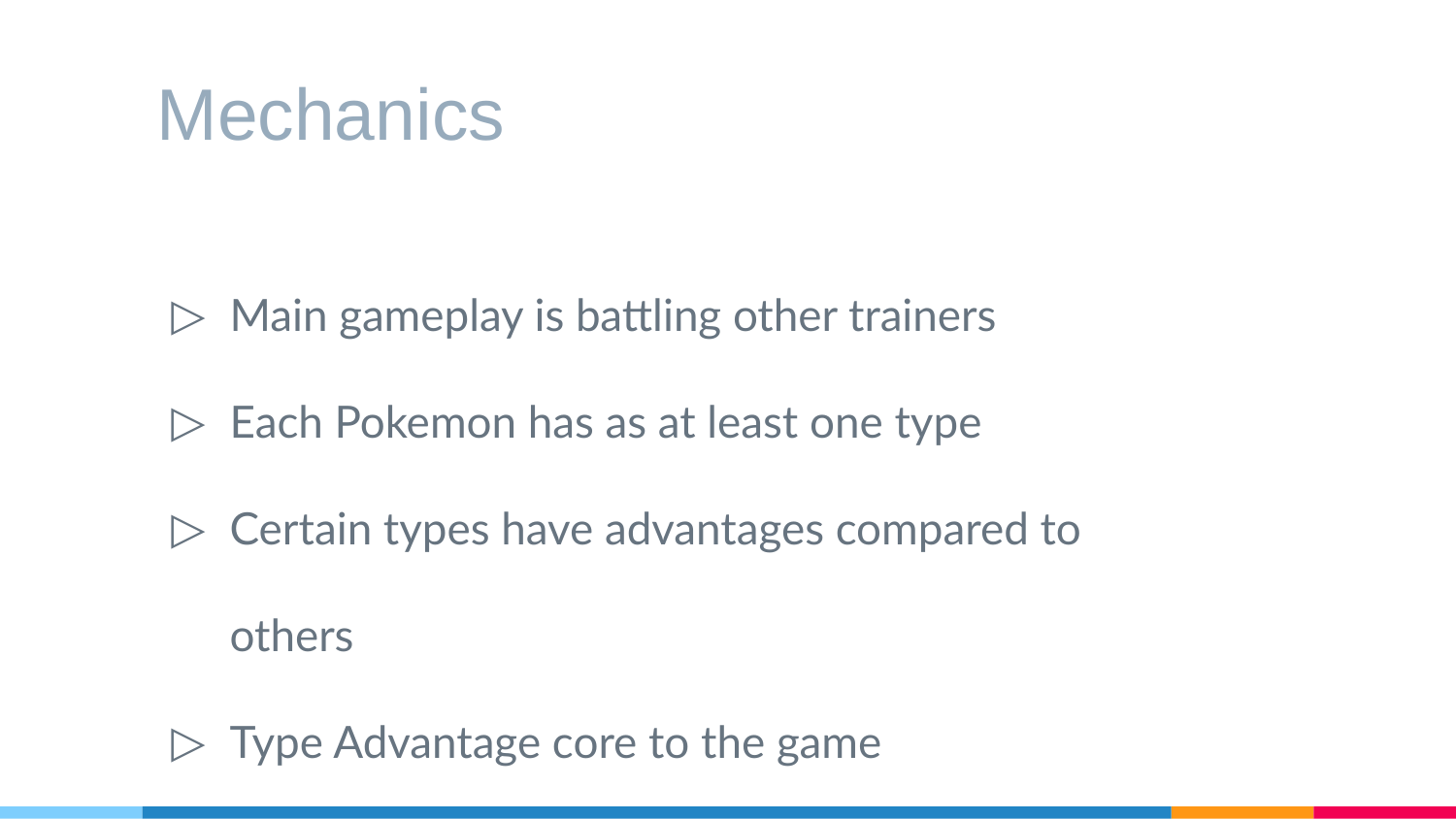

# Mechanics
Main gameplay is battling other trainers
Each Pokemon has as at least one type
Certain types have advantages compared to others
Type Advantage core to the game